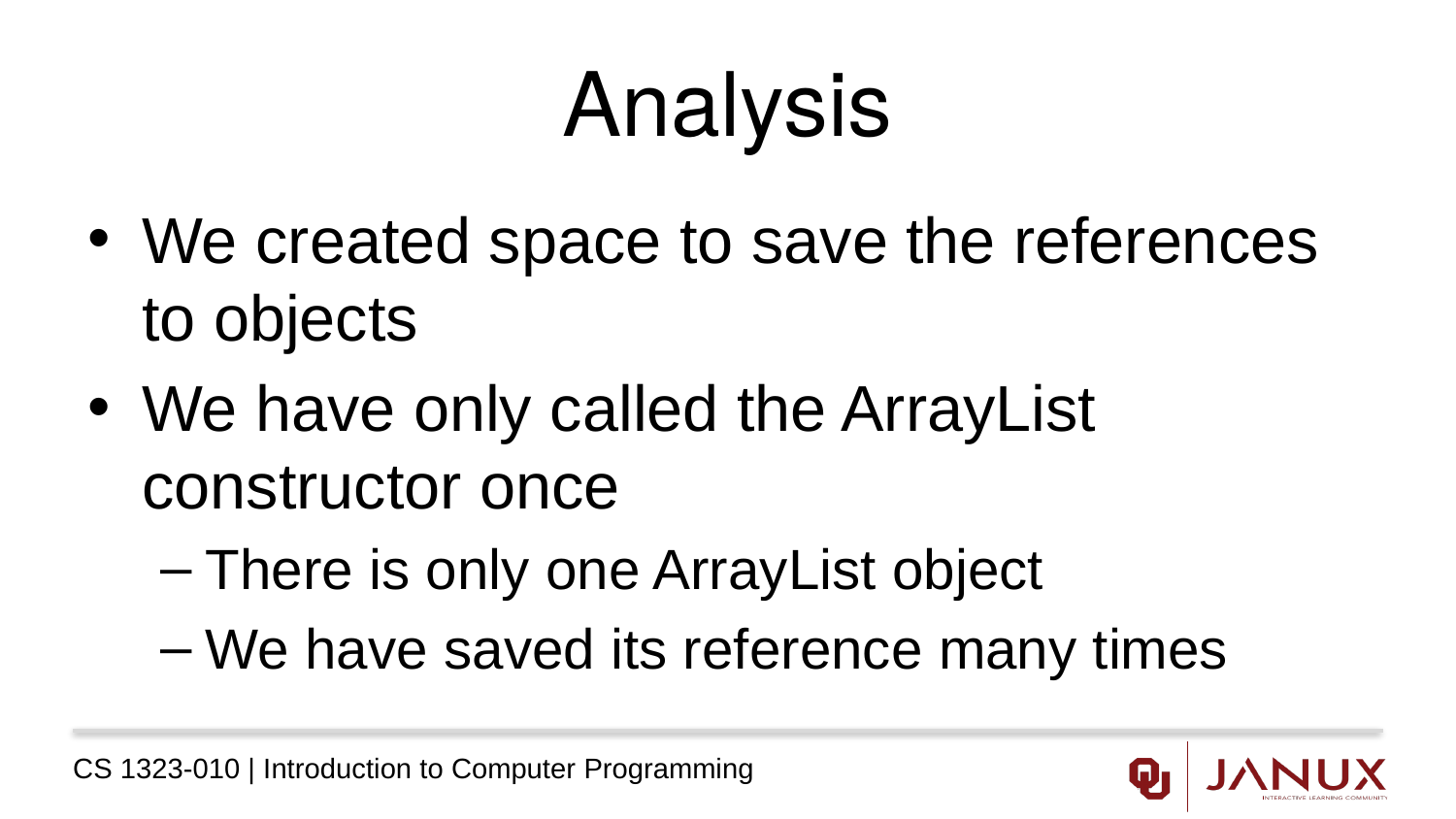

# Analysis
We created space to save the references to objects
We have only called the ArrayList constructor once
There is only one ArrayList object
We have saved its reference many times